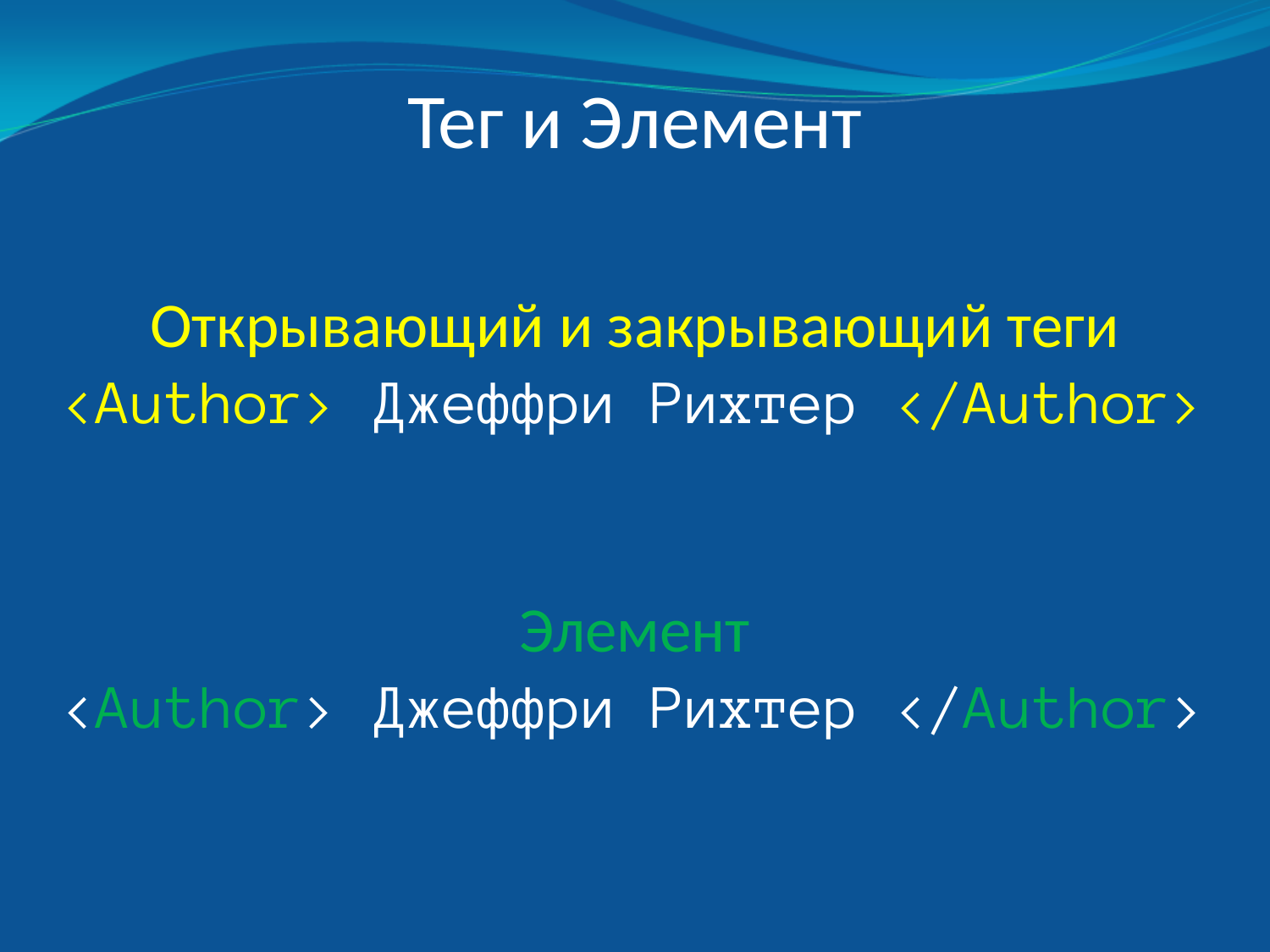

# Тег и Элемент
Открывающий и закрывающий теги
<Author> Джеффри Рихтер </Author>

Элемент
<Author> Джеффри Рихтер </Author>